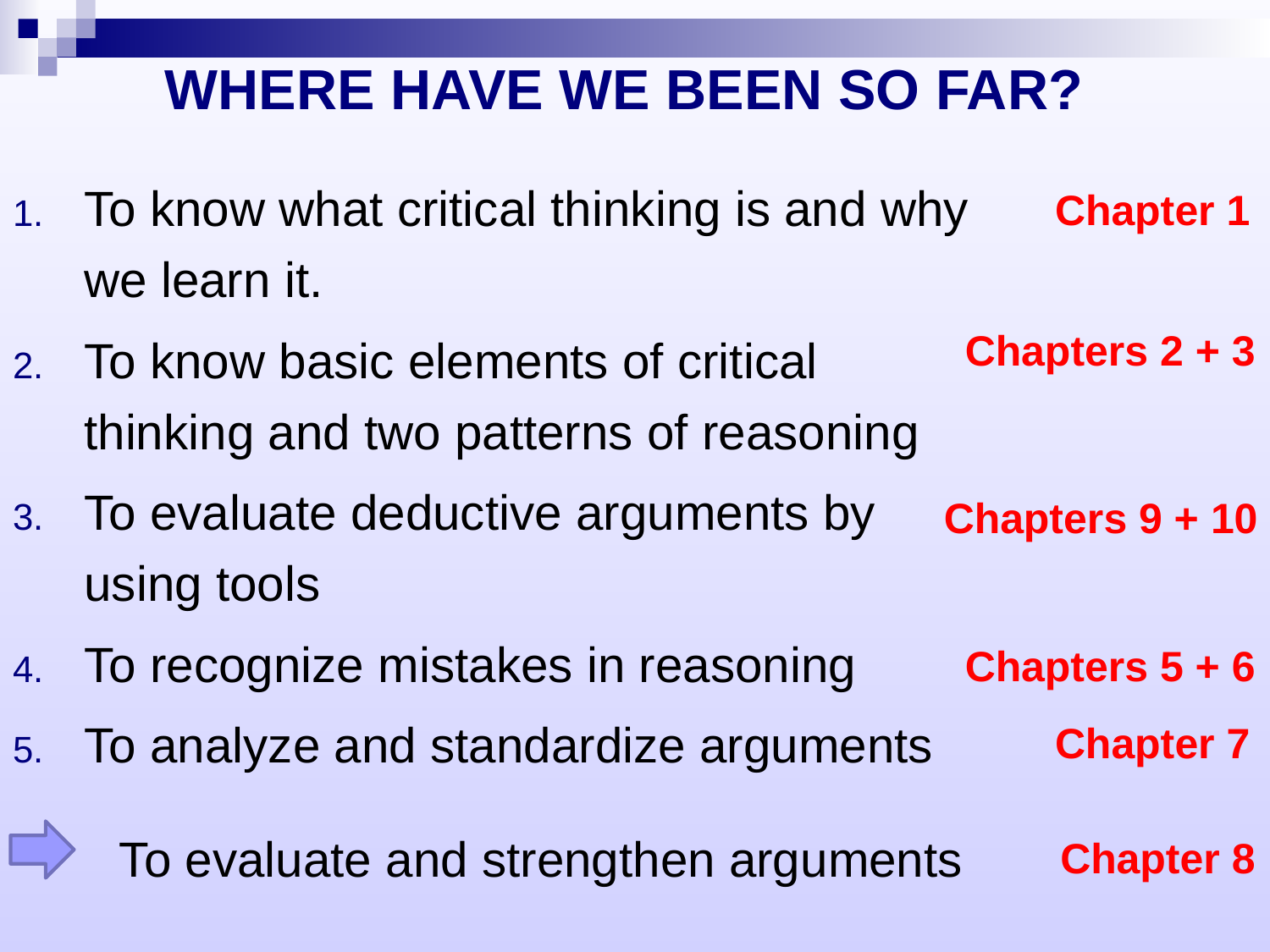

WHERE HAVE WE BEEN SO FAR?
To know what critical thinking is and why we learn it.
To know basic elements of critical thinking and two patterns of reasoning
To evaluate deductive arguments by using tools
To recognize mistakes in reasoning
To analyze and standardize arguments

Chapter 1
Chapters 2 + 3
Chapters 9 + 10
Chapters 5 + 6
Chapter 7

To evaluate and strengthen arguments
Chapter 8